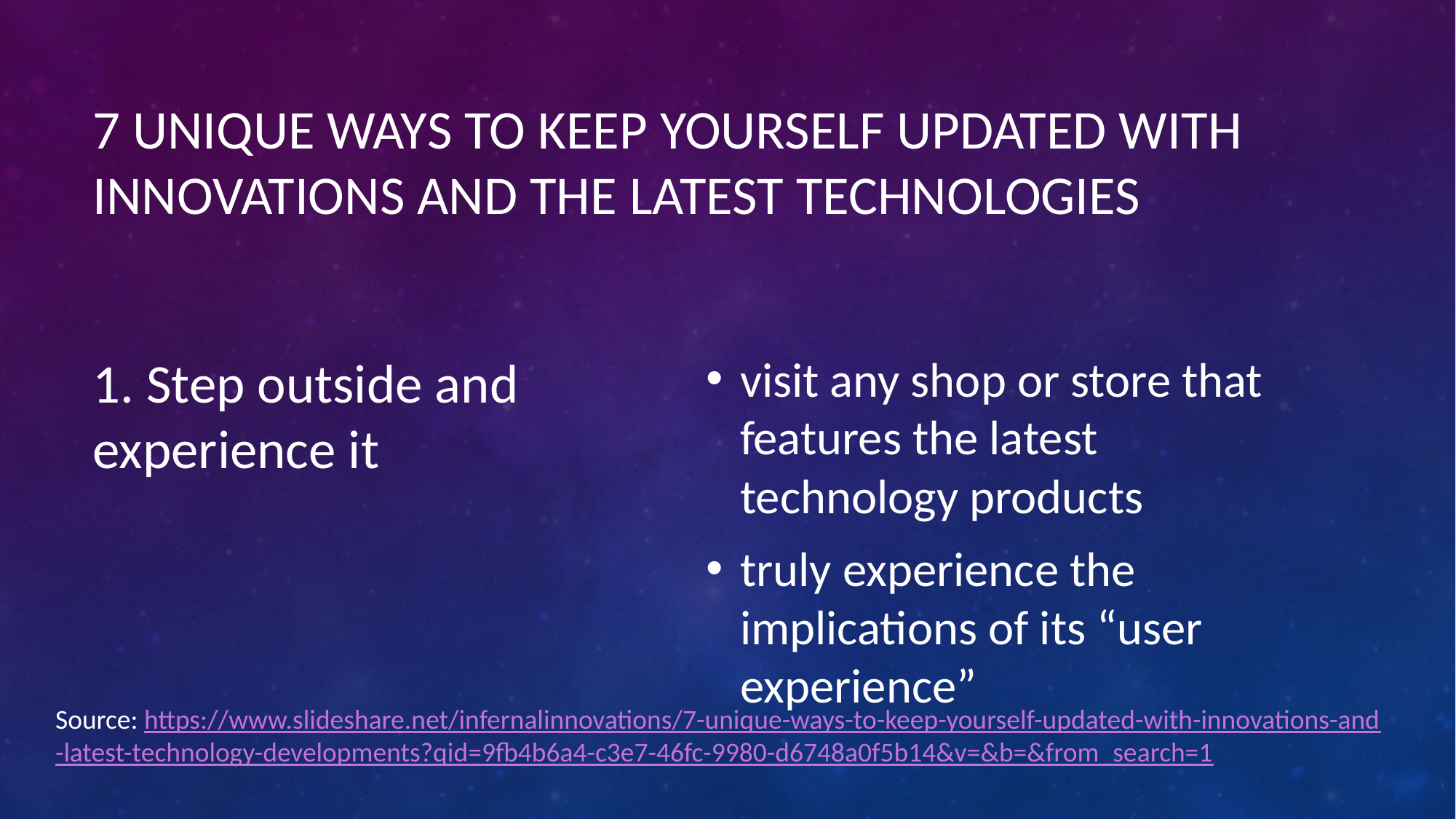

# 7 unique ways to keep yourself updated with innovations and the latest Technologies

1. Step outside and experience it
visit any shop or store that features the latest technology products
truly experience the implications of its “user experience”
Source: https://www.slideshare.net/infernalinnovations/7-unique-ways-to-keep-yourself-updated-with-innovations-and
-latest-technology-developments?qid=9fb4b6a4-c3e7-46fc-9980-d6748a0f5b14&v=&b=&from_search=1